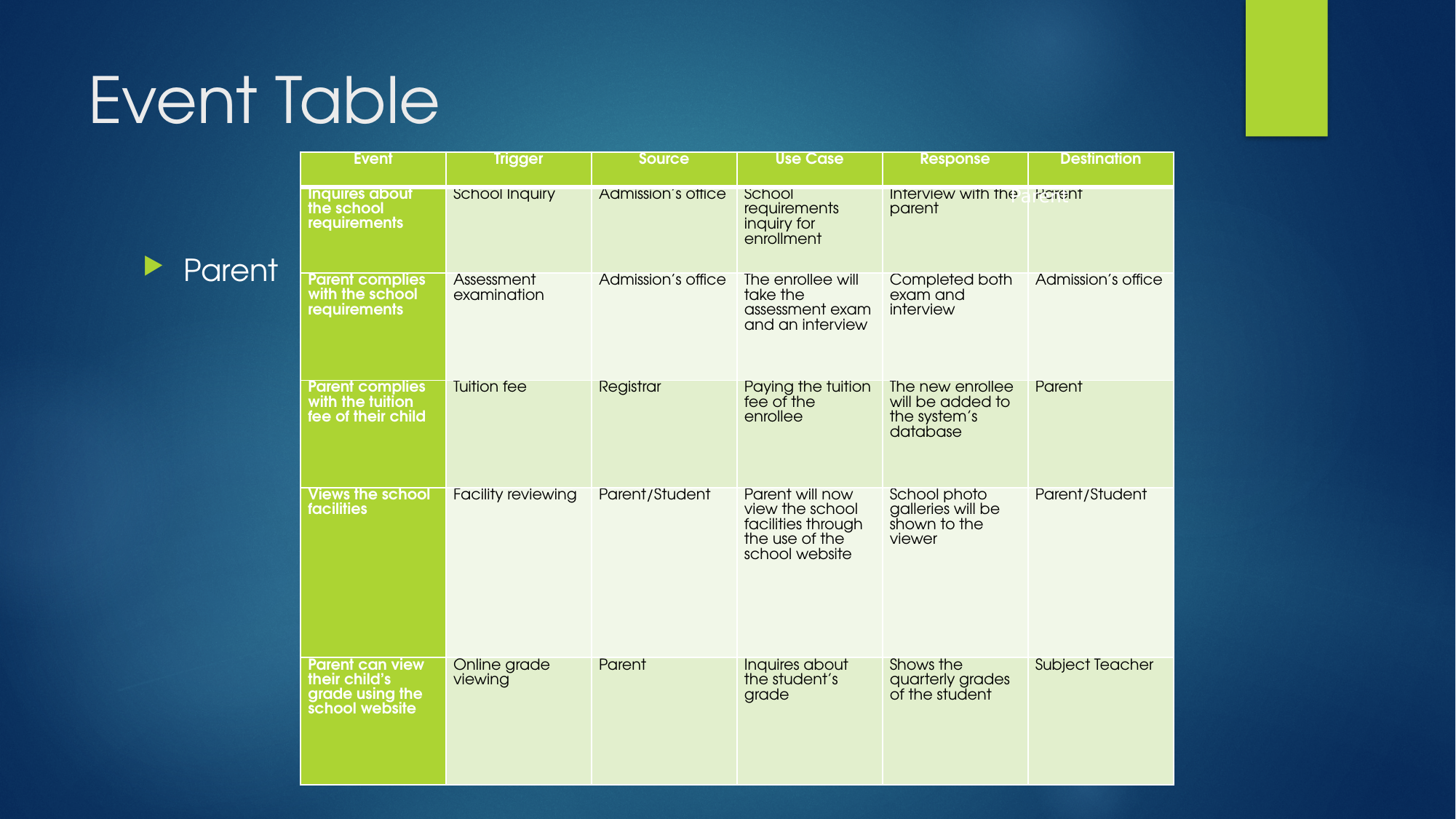

# Event Table
| Event | Trigger | Source | Use Case | Response | Destination |
| --- | --- | --- | --- | --- | --- |
| Inquires about the school requirements | School Inquiry | Admission’s office | School requirements inquiry for enrollment | Interview with the parent | Parent |
| Parent complies with the school requirements | Assessment examination | Admission’s office | The enrollee will take the assessment exam and an interview | Completed both exam and interview | Admission’s office |
| Parent complies with the tuition fee of their child | Tuition fee | Registrar | Paying the tuition fee of the enrollee | The new enrollee will be added to the system’s database | Parent |
| Views the school facilities | Facility reviewing | Parent/Student | Parent will now view the school facilities through the use of the school website | School photo galleries will be shown to the viewer | Parent/Student |
| Parent can view their child’s grade using the school website | Online grade viewing | Parent | Inquires about the student’s grade | Shows the quarterly grades of the student | Subject Teacher |
Parent
Parent